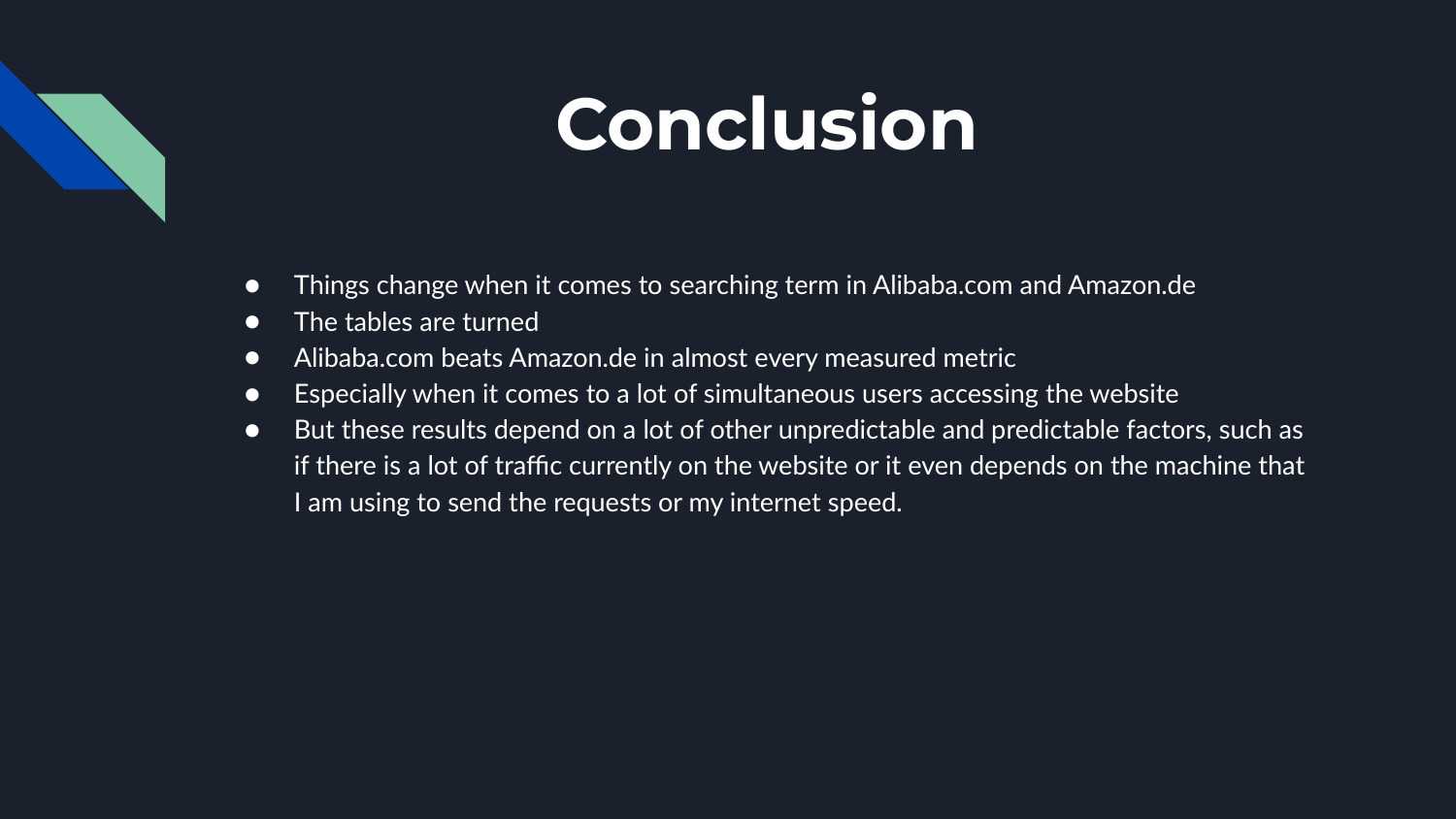

# Conclusion

Things change when it comes to searching term in Alibaba.com and Amazon.de
The tables are turned
Alibaba.com beats Amazon.de in almost every measured metric
Especially when it comes to a lot of simultaneous users accessing the website
But these results depend on a lot of other unpredictable and predictable factors, such as if there is a lot of traffic currently on the website or it even depends on the machine that I am using to send the requests or my internet speed.